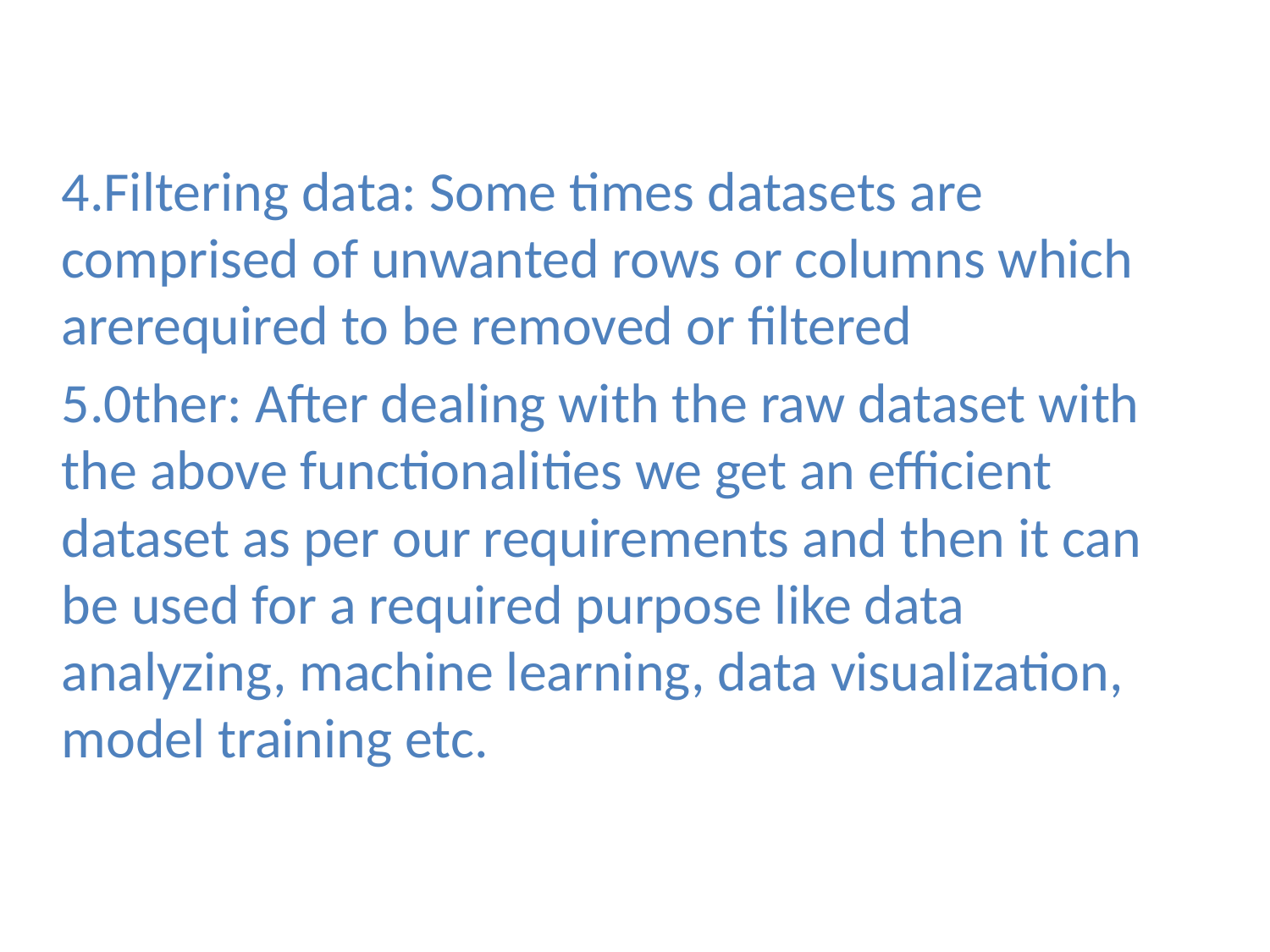

4.Filtering data: Some times datasets are comprised of unwanted rows or columns which arerequired to be removed or filtered
5.0ther: After dealing with the raw dataset with the above functionalities we get an efficient dataset as per our requirements and then it can be used for a required purpose like data analyzing, machine learning, data visualization, model training etc.